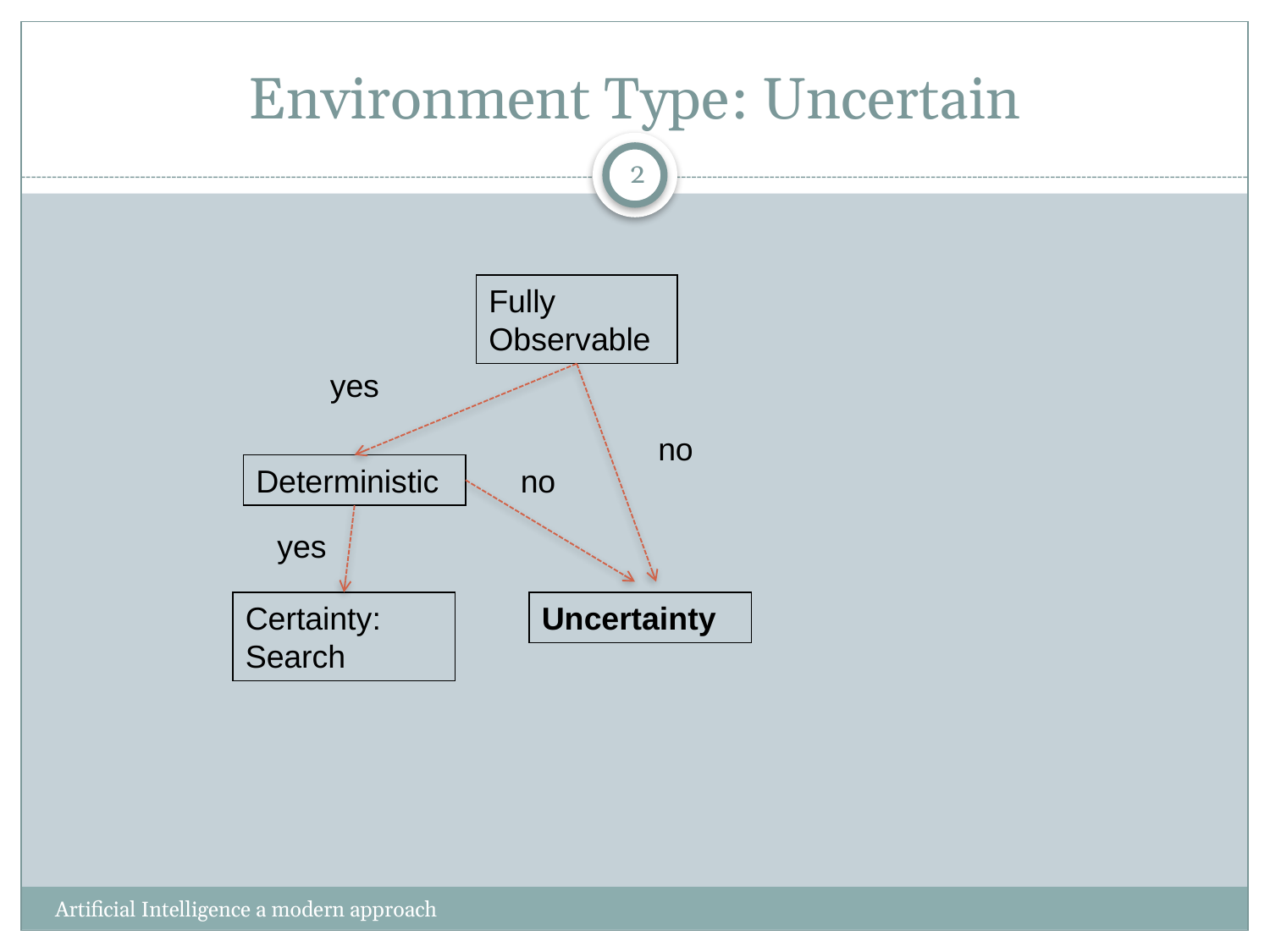

# Environment Type: Uncertain
2
Fully Observable
yes
no
Deterministic
no
yes
Certainty: Search
Uncertainty
Artificial Intelligence a modern approach